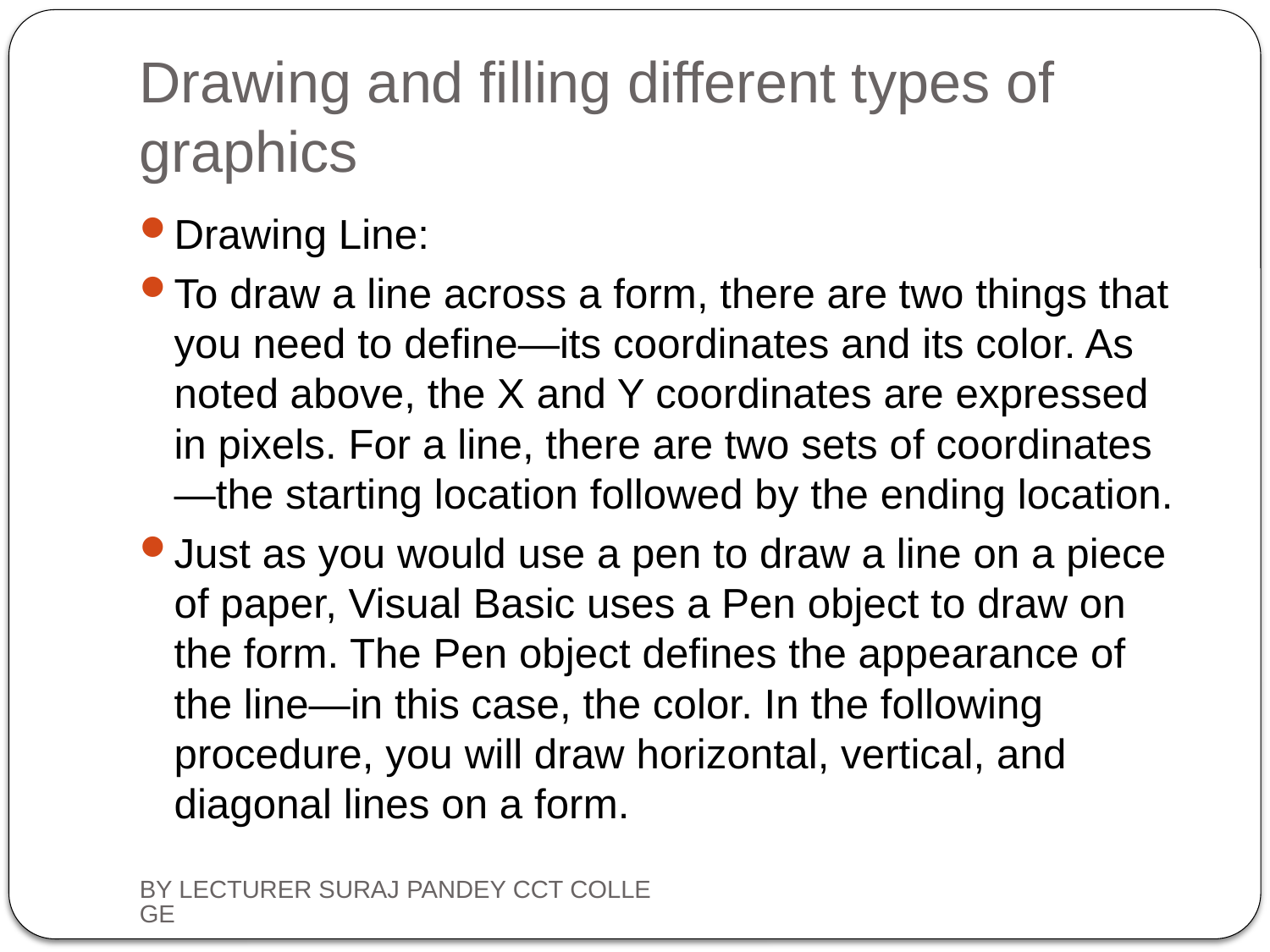

# Drawing and filling different types of graphics
Drawing Line:
To draw a line across a form, there are two things that you need to define—its coordinates and its color. As noted above, the X and Y coordinates are expressed in pixels. For a line, there are two sets of coordinates—the starting location followed by the ending location.
Just as you would use a pen to draw a line on a piece of paper, Visual Basic uses a Pen object to draw on the form. The Pen object defines the appearance of the line—in this case, the color. In the following procedure, you will draw horizontal, vertical, and diagonal lines on a form.

BY LECTURER SURAJ PANDEY CCT COLLEGE